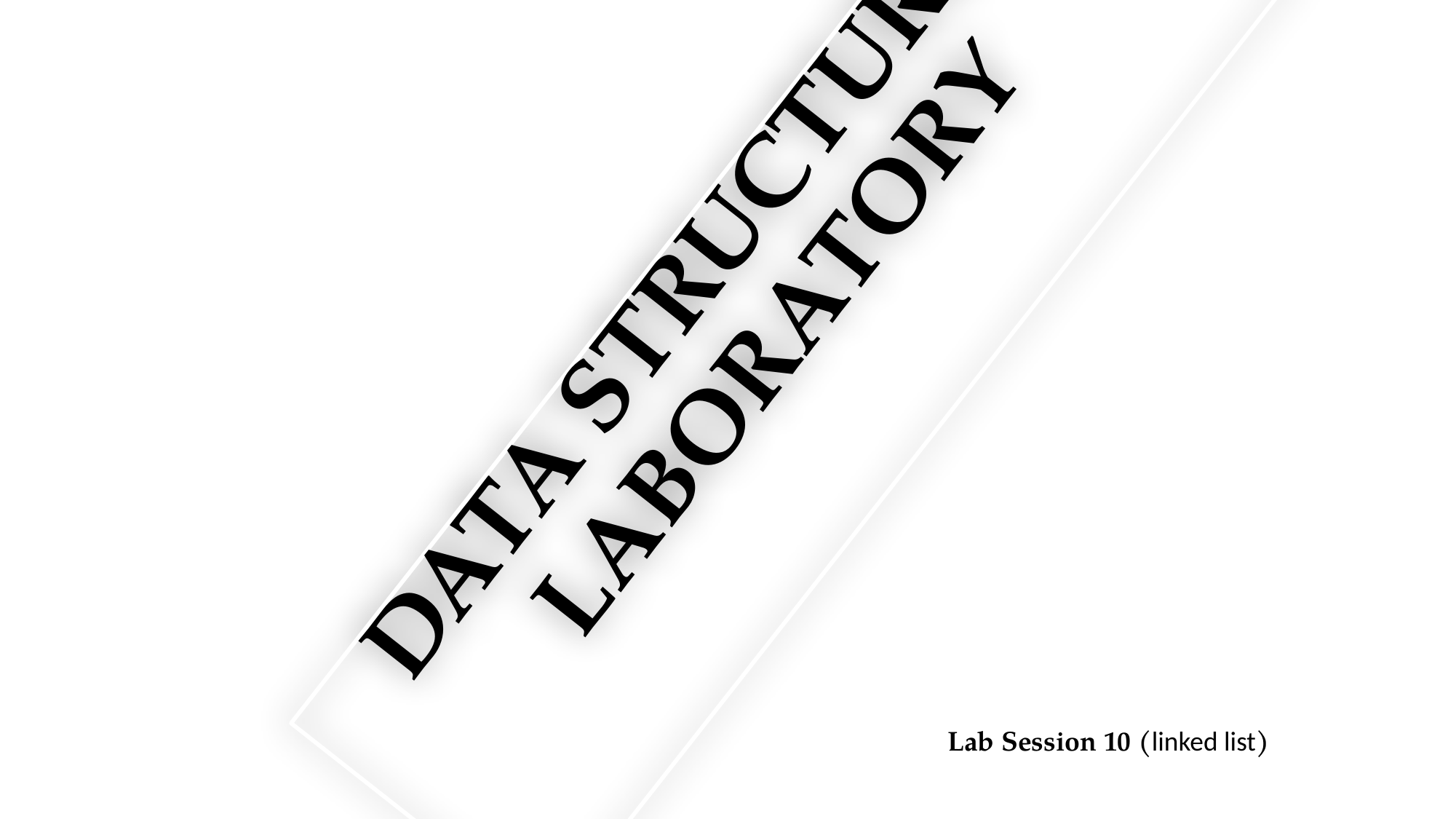

# DATA STRUCTURES LABORATORY
Lab Session 10 (linked list)